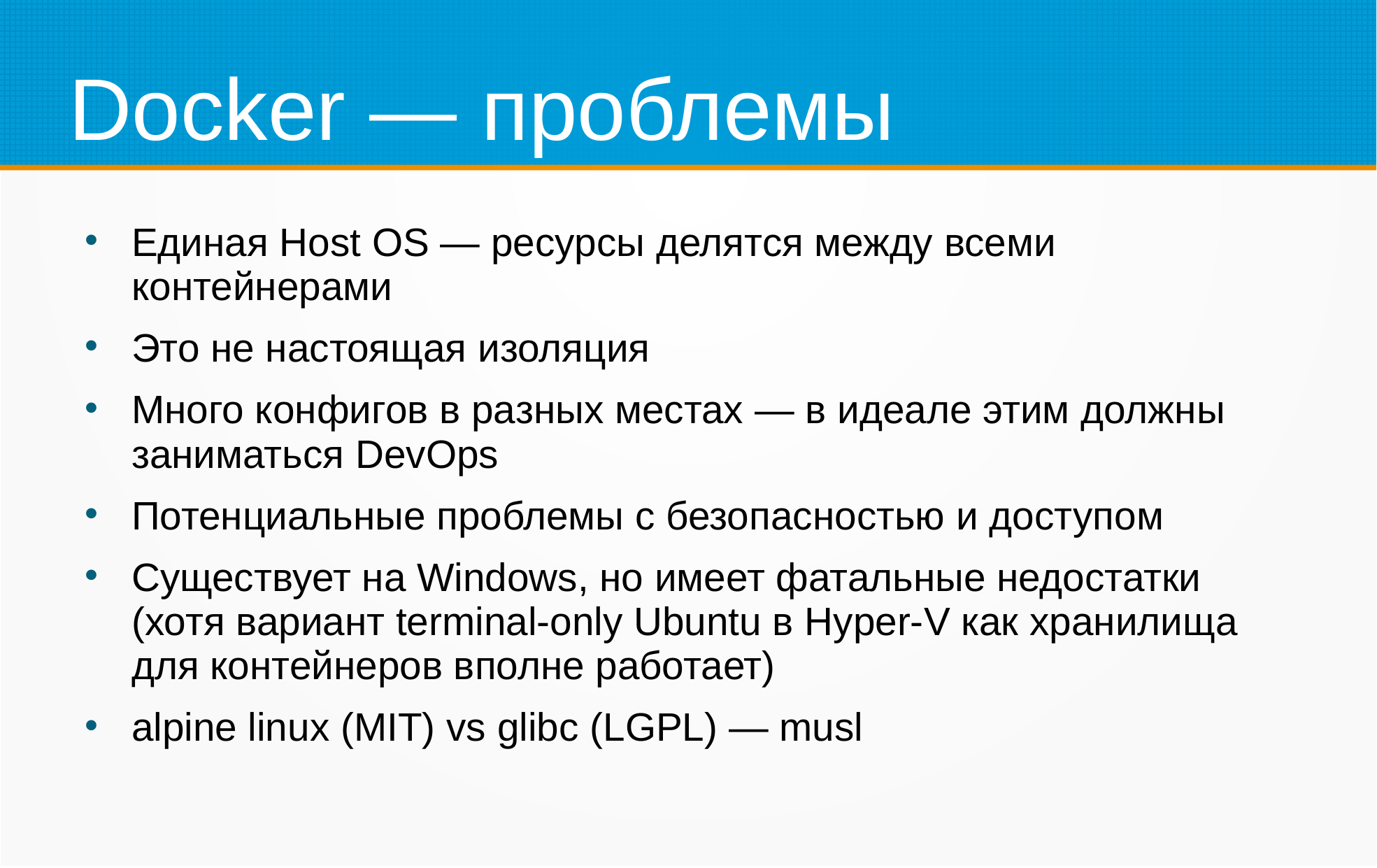

Docker — проблемы
Единая Host OS — ресурсы делятся между всеми контейнерами
Это не настоящая изоляция
Много конфигов в разных местах — в идеале этим должны заниматься DevOps
Потенциальные проблемы с безопасностью и доступом
Существует на Windows, но имеет фатальные недостатки (хотя вариант terminal-only Ubuntu в Hyper-V как хранилища для контейнеров вполне работает)
alpine linux (MIT) vs glibc (LGPL) — musl